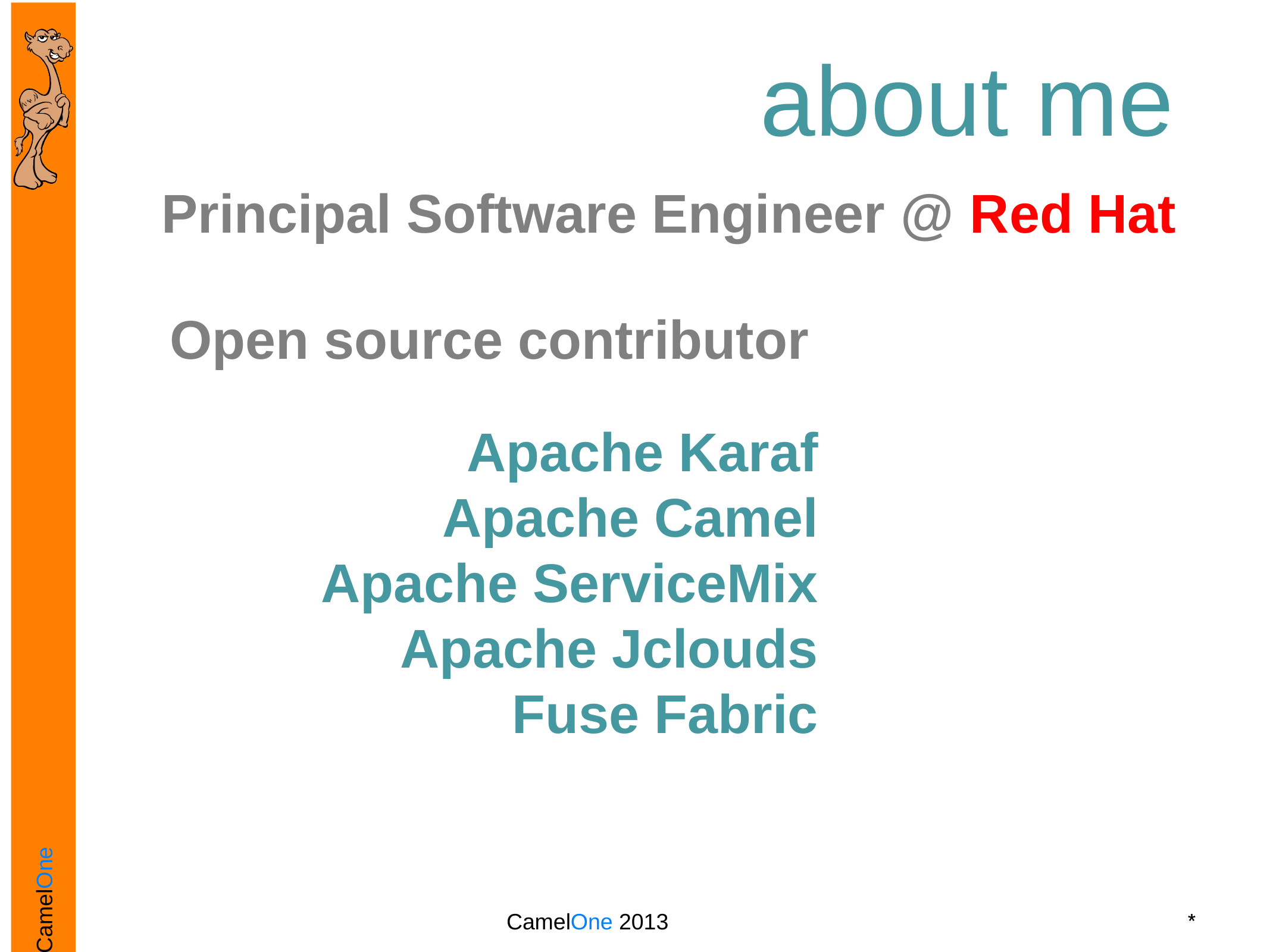

# about me
Principal Software Engineer @ Red Hat
Open source contributor
Apache Karaf
Apache Camel
Apache ServiceMix
Apache Jclouds
Fuse Fabric
*